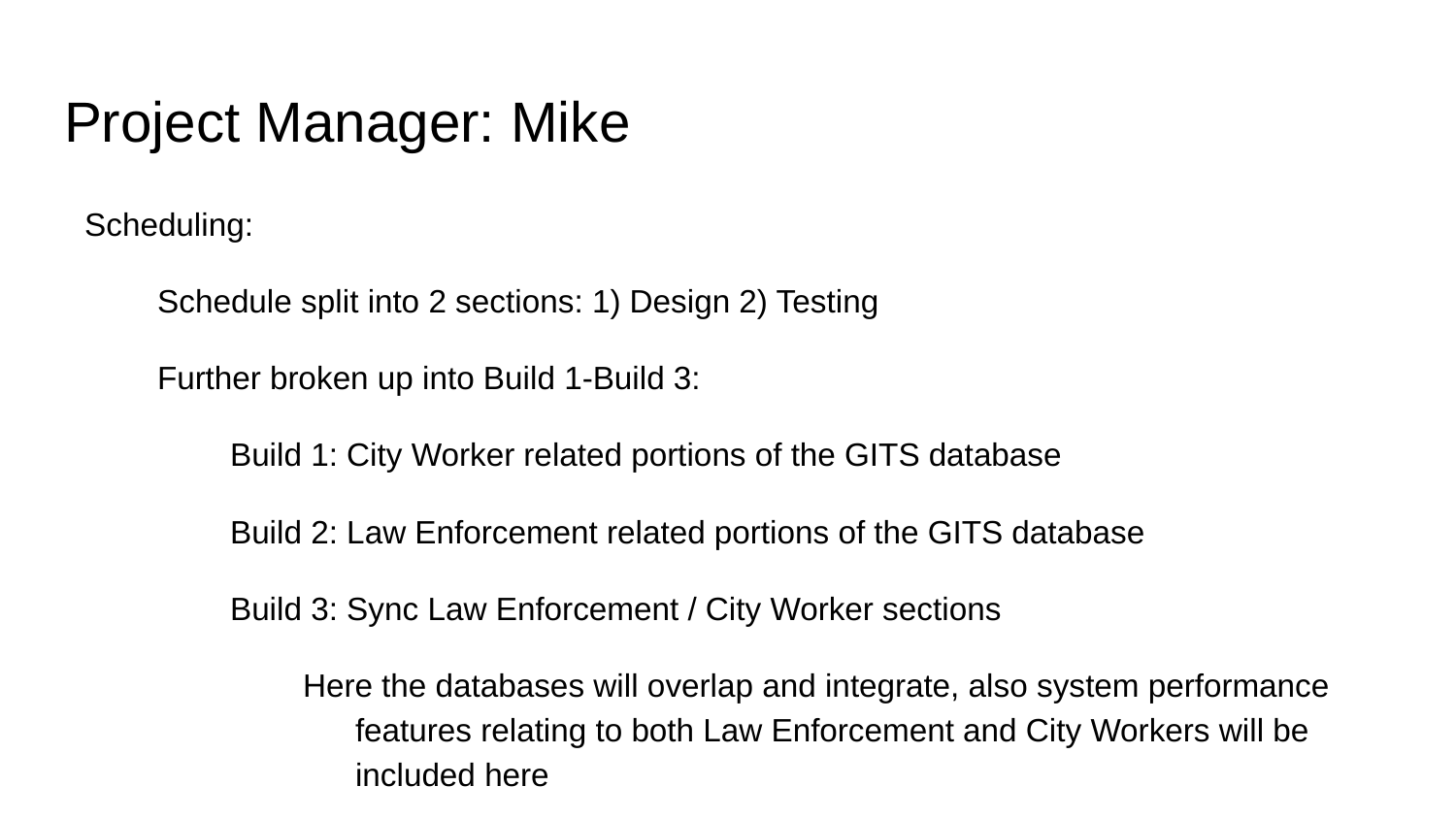

# Project Manager: Mike
Scheduling:
Schedule split into 2 sections: 1) Design 2) Testing
Further broken up into Build 1-Build 3:
Build 1: City Worker related portions of the GITS database
Build 2: Law Enforcement related portions of the GITS database
Build 3: Sync Law Enforcement / City Worker sections
Here the databases will overlap and integrate, also system performance features relating to both Law Enforcement and City Workers will be included here
Unit-testing after each phase → Testing Phases after Build 1-3 finish
Graffiti Incident Documentation (Crew Info)
Crew ID and other cleanup details must be part of the MySQL database